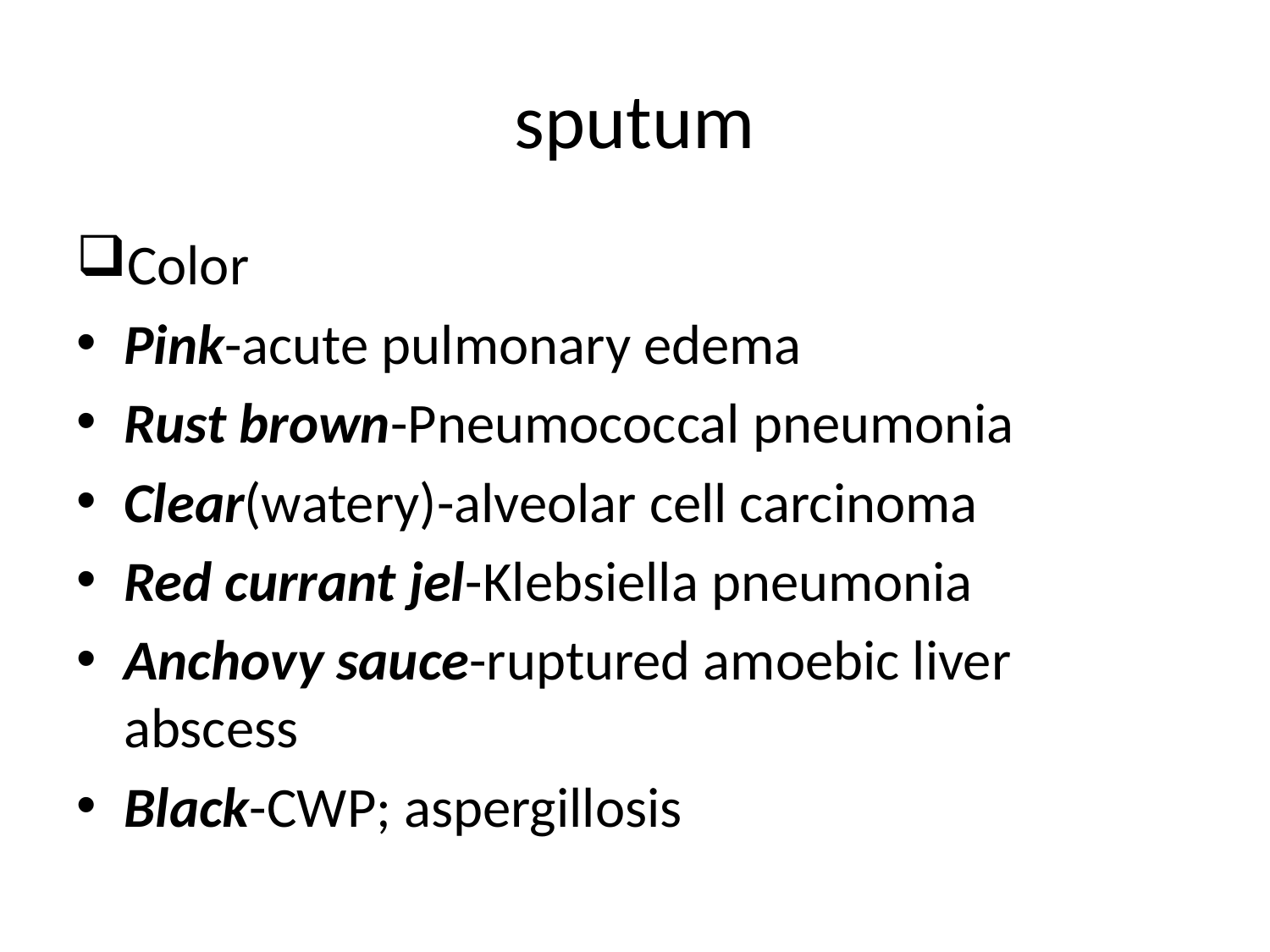

# sputum
Color
Pink-acute pulmonary edema
Rust brown-Pneumococcal pneumonia
Clear(watery)-alveolar cell carcinoma
Red currant jel-Klebsiella pneumonia
Anchovy sauce-ruptured amoebic liver abscess
Black-CWP; aspergillosis